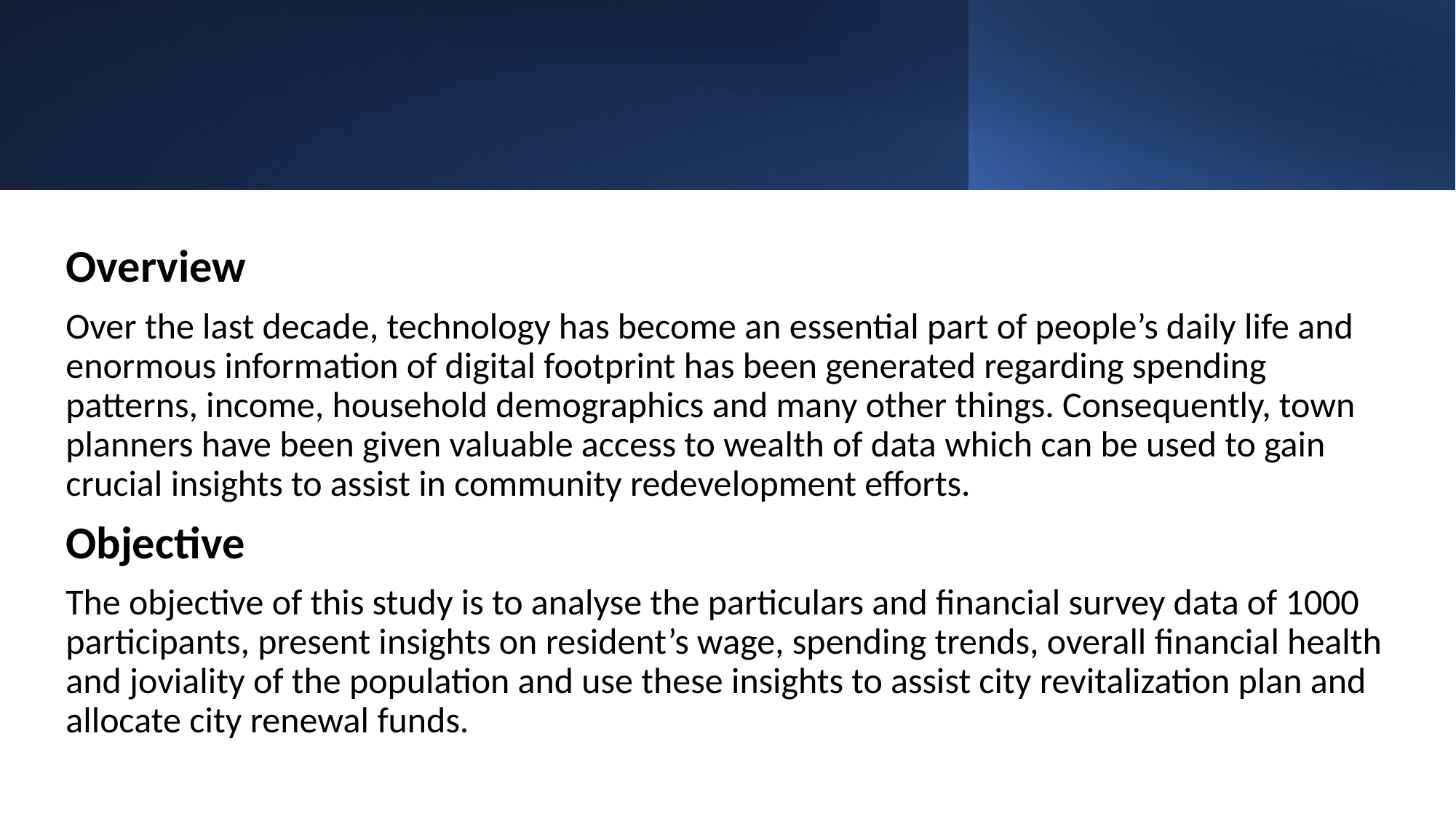

Overview
Over the last decade, technology has become an essential part of people’s daily life and enormous information of digital footprint has been generated regarding spending patterns, income, household demographics and many other things. Consequently, town planners have been given valuable access to wealth of data which can be used to gain crucial insights to assist in community redevelopment efforts.
Objective
The objective of this study is to analyse the particulars and financial survey data of 1000 participants, present insights on resident’s wage, spending trends, overall financial health and joviality of the population and use these insights to assist city revitalization plan and allocate city renewal funds.